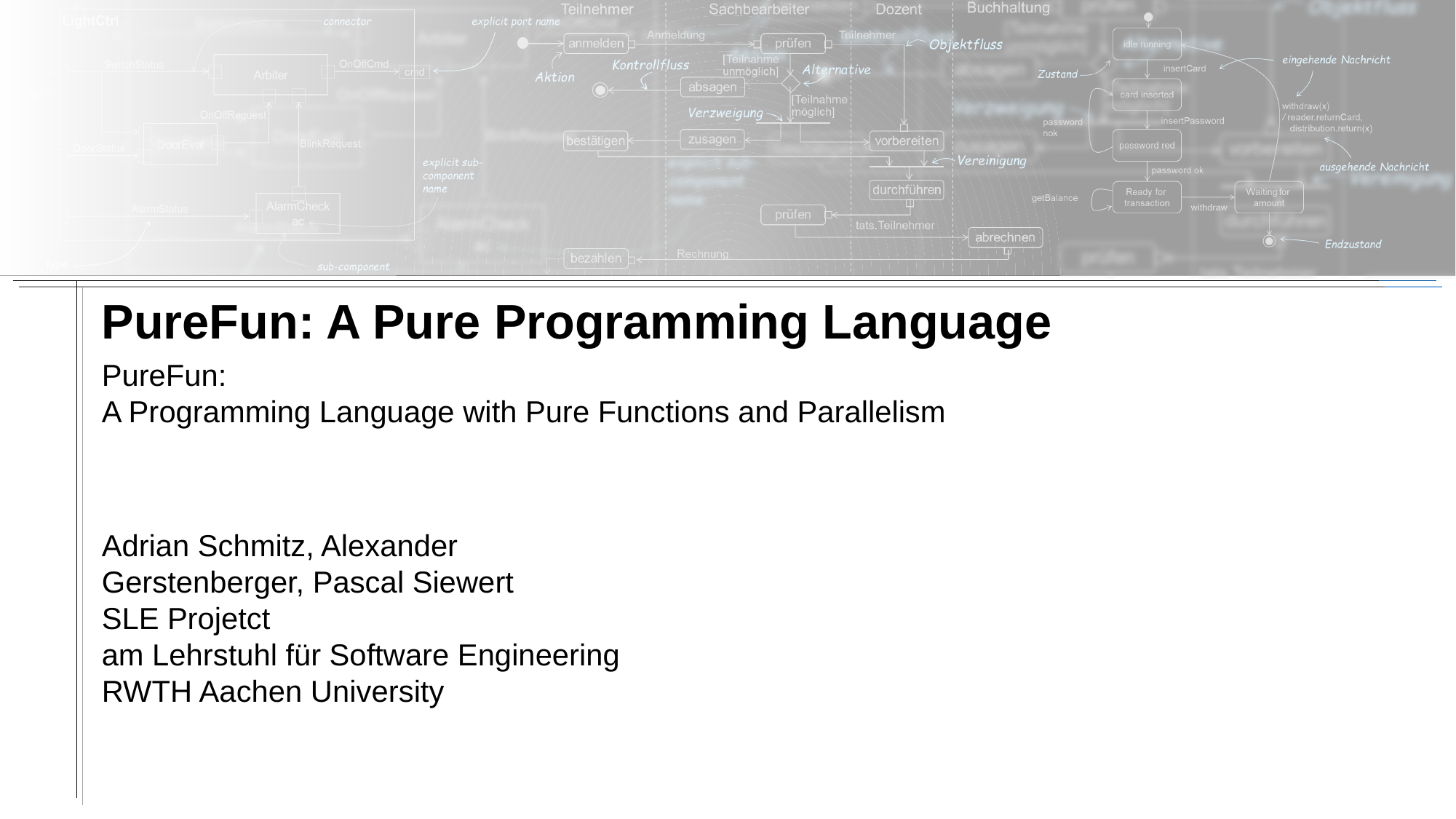

# PureFun: A Pure Programming Language
PureFun:
A Programming Language with Pure Functions and Parallelism
Adrian Schmitz, Alexander Gerstenberger, Pascal Siewert
SLE Projetct
am Lehrstuhl für Software Engineering
RWTH Aachen University